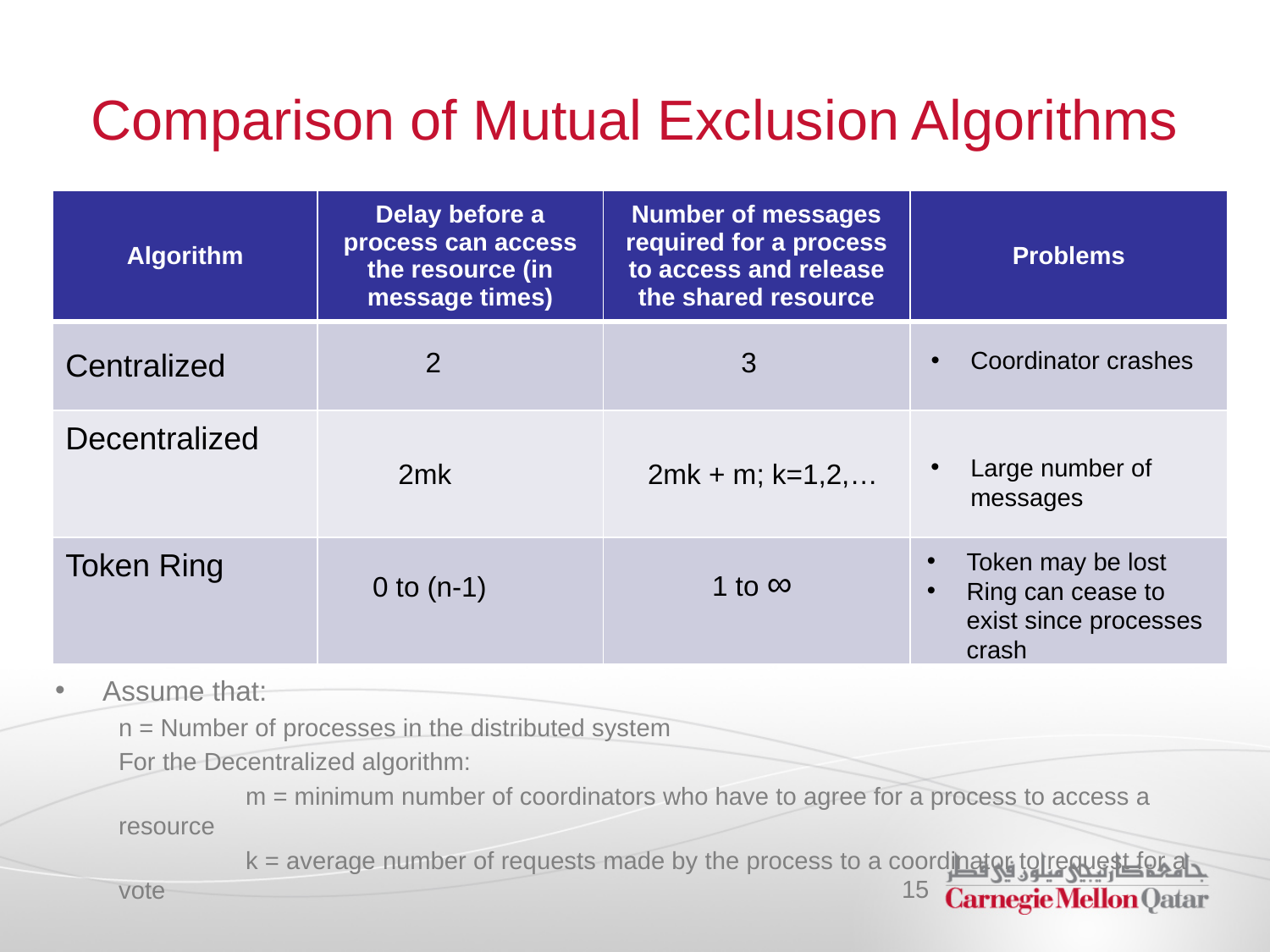

# Comparison of Mutual Exclusion Algorithms
| Algorithm | Delay before a process can access the resource (in message times) | Number of messages required for a process to access and release the shared resource | Problems |
| --- | --- | --- | --- |
| Centralized |  |  |  |
| Decentralized |  |  |  |
| Token Ring |  |  |  |
2
3
Coordinator crashes
Large number of messages
2mk
2mk + m; k=1,2,…
Token may be lost
Ring can cease to exist since processes crash
1 to ∞
0 to (n-1)
Assume that:
n = Number of processes in the distributed system
For the Decentralized algorithm:
	m = minimum number of coordinators who have to agree for a process to access a resource
	k = average number of requests made by the process to a coordinator to request for a vote
15